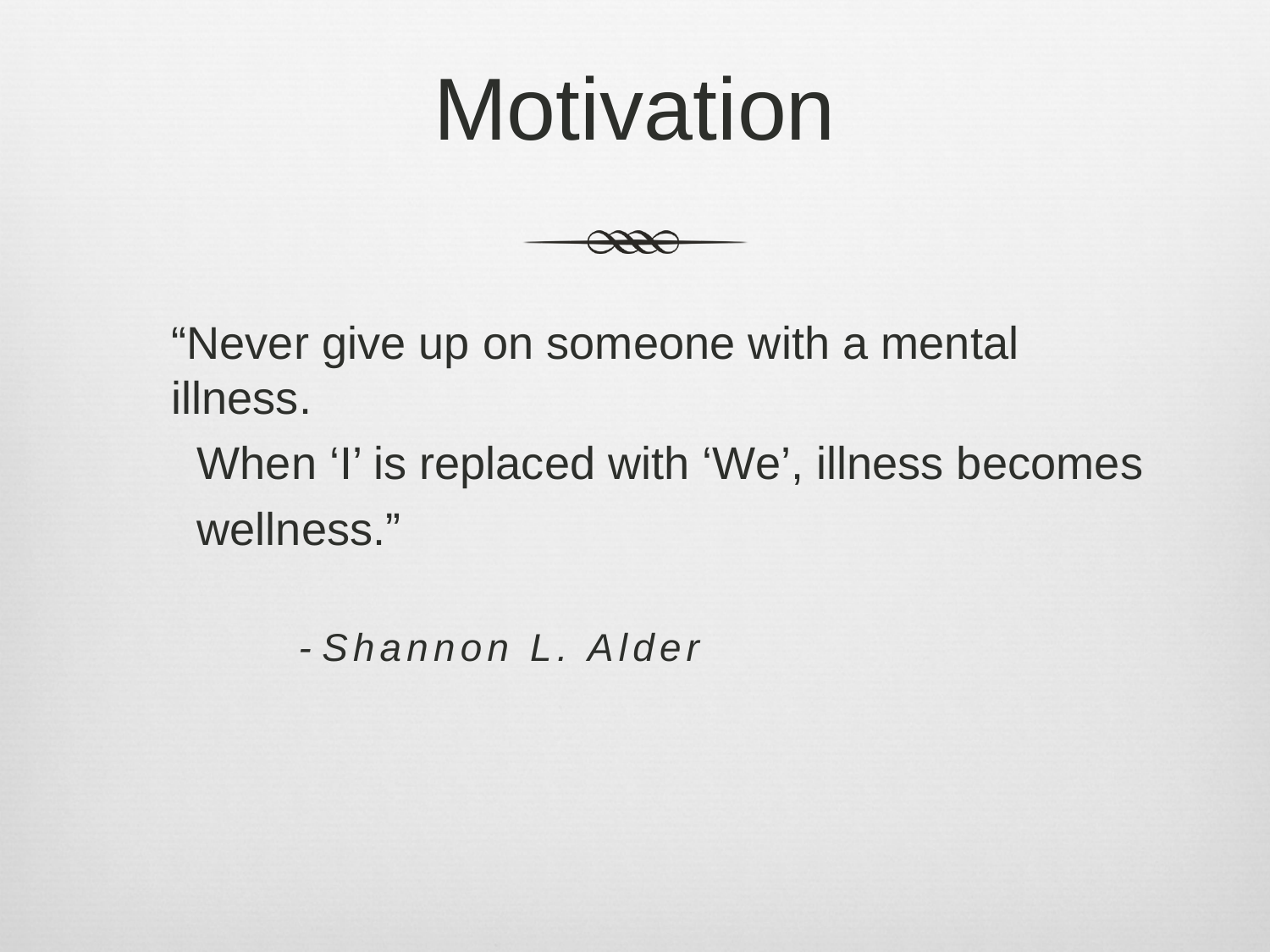

# Motivation
“Never give up on someone with a mental illness.
  When ‘I’ is replaced with ‘We’, illness becomes
  wellness.”

- Shannon L. Alder